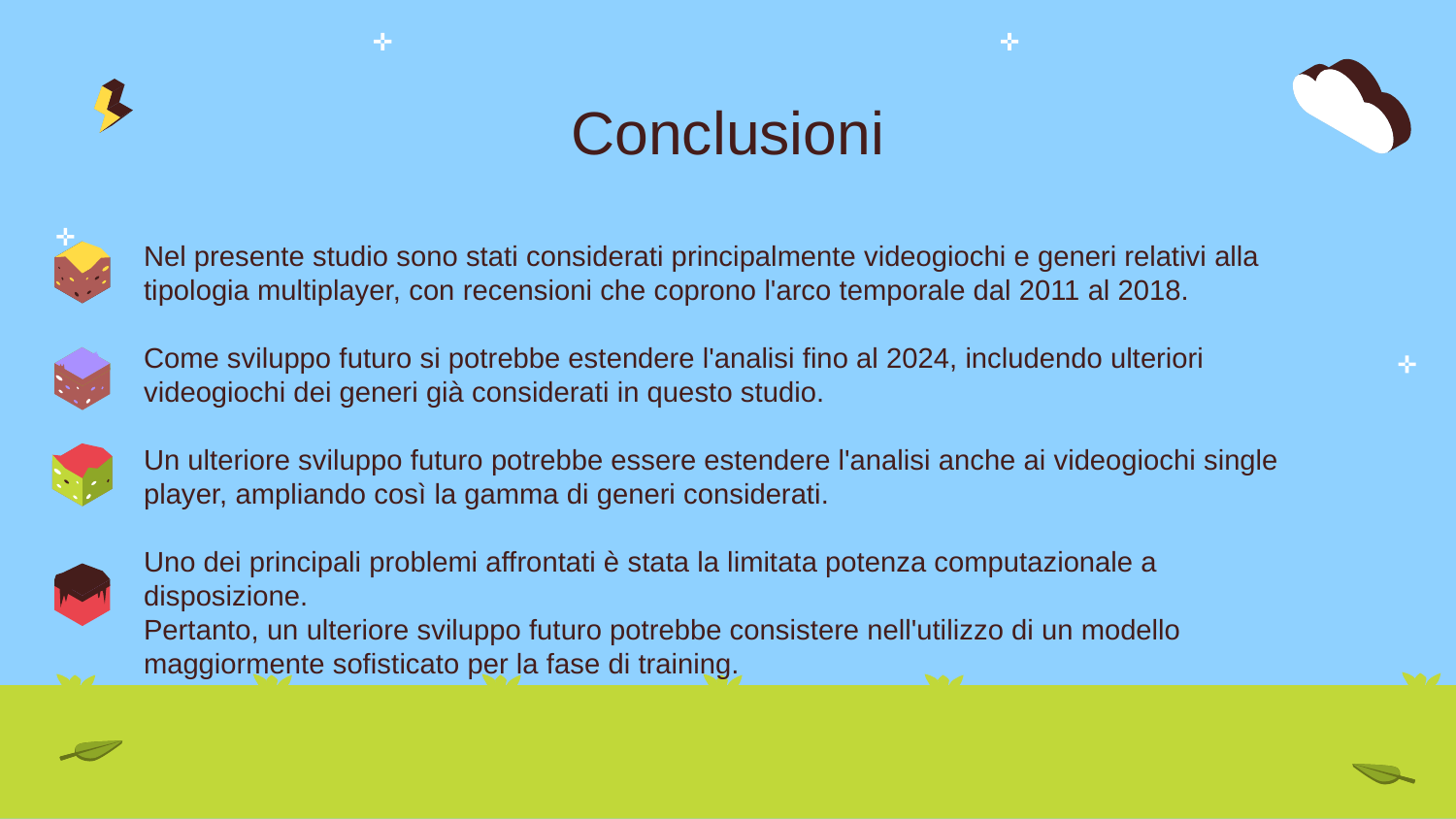

# Conclusioni
Nel presente studio sono stati considerati principalmente videogiochi e generi relativi alla tipologia multiplayer, con recensioni che coprono l'arco temporale dal 2011 al 2018.

Come sviluppo futuro si potrebbe estendere l'analisi fino al 2024, includendo ulteriori videogiochi dei generi già considerati in questo studio.

Un ulteriore sviluppo futuro potrebbe essere estendere l'analisi anche ai videogiochi single player, ampliando così la gamma di generi considerati.

Uno dei principali problemi affrontati è stata la limitata potenza computazionale a disposizione.
Pertanto, un ulteriore sviluppo futuro potrebbe consistere nell'utilizzo di un modello maggiormente sofisticato per la fase di training.